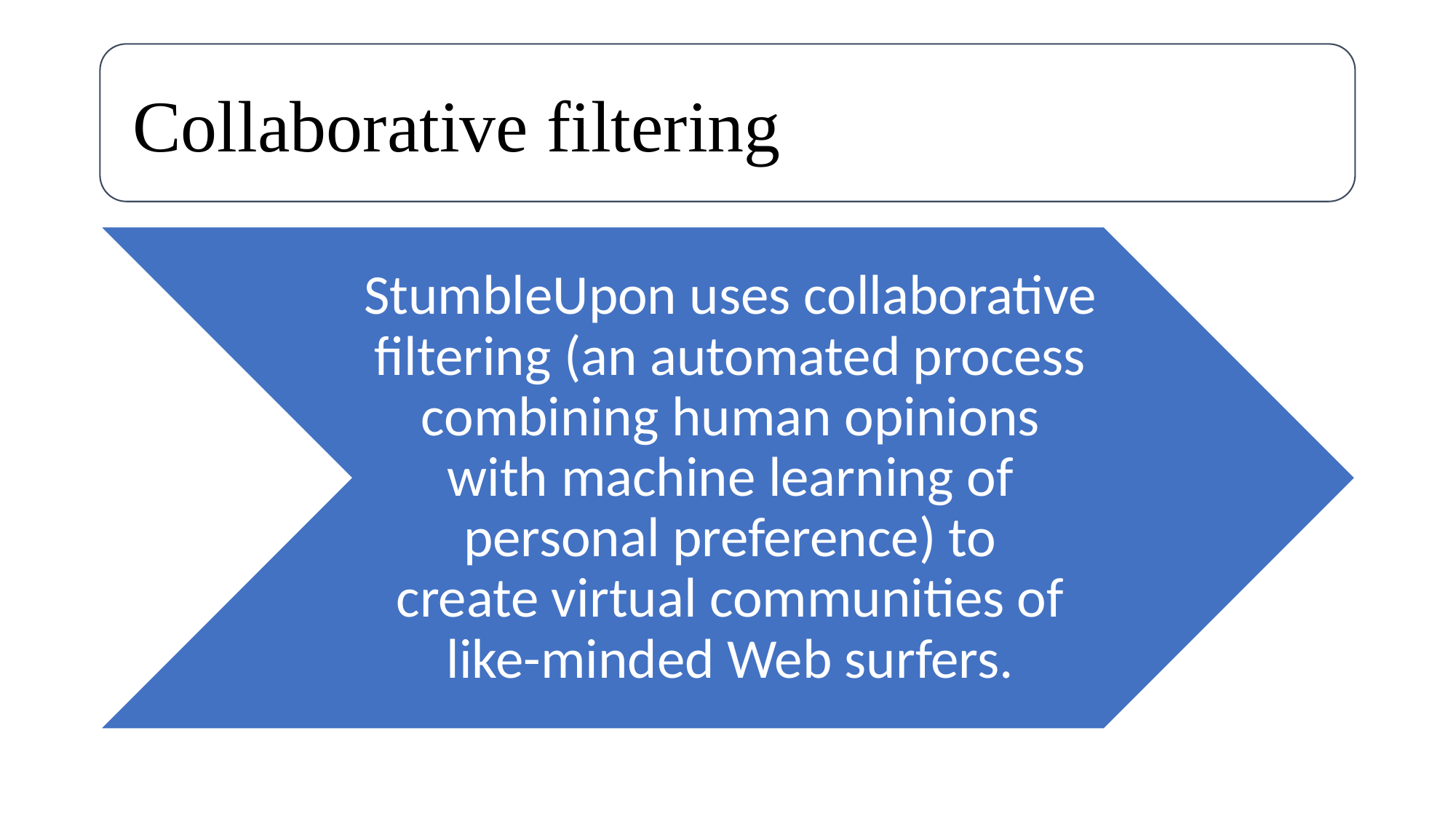

Collaborative filtering

StumbleUpon uses collaborative filtering (an automated process combining human opinions with machine learning of personal preference) to create virtual communities of like-minded Web surfers.